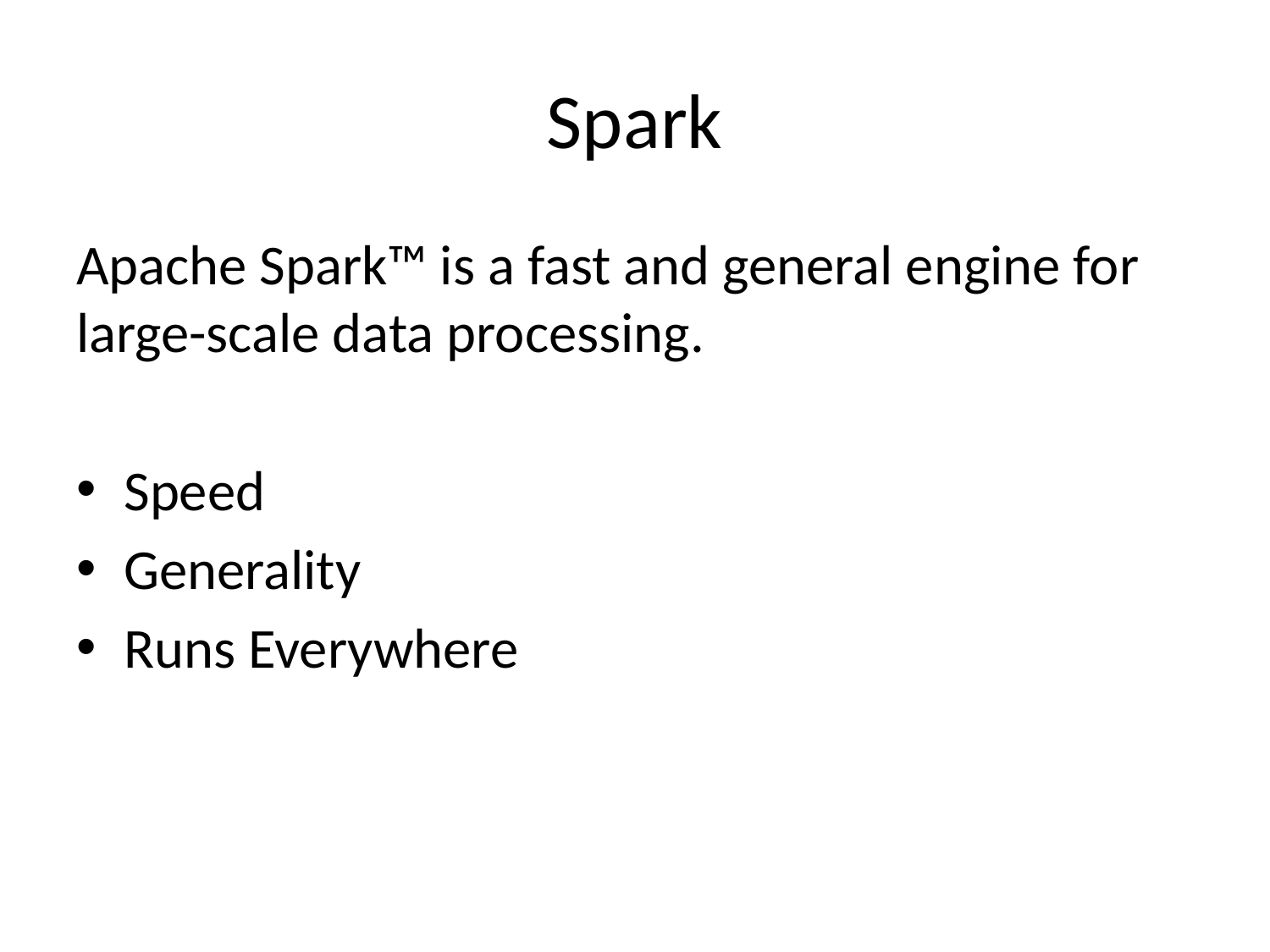

# Spark
Apache Spark™ is a fast and general engine for large-scale data processing.

Speed
Generality
Runs Everywhere